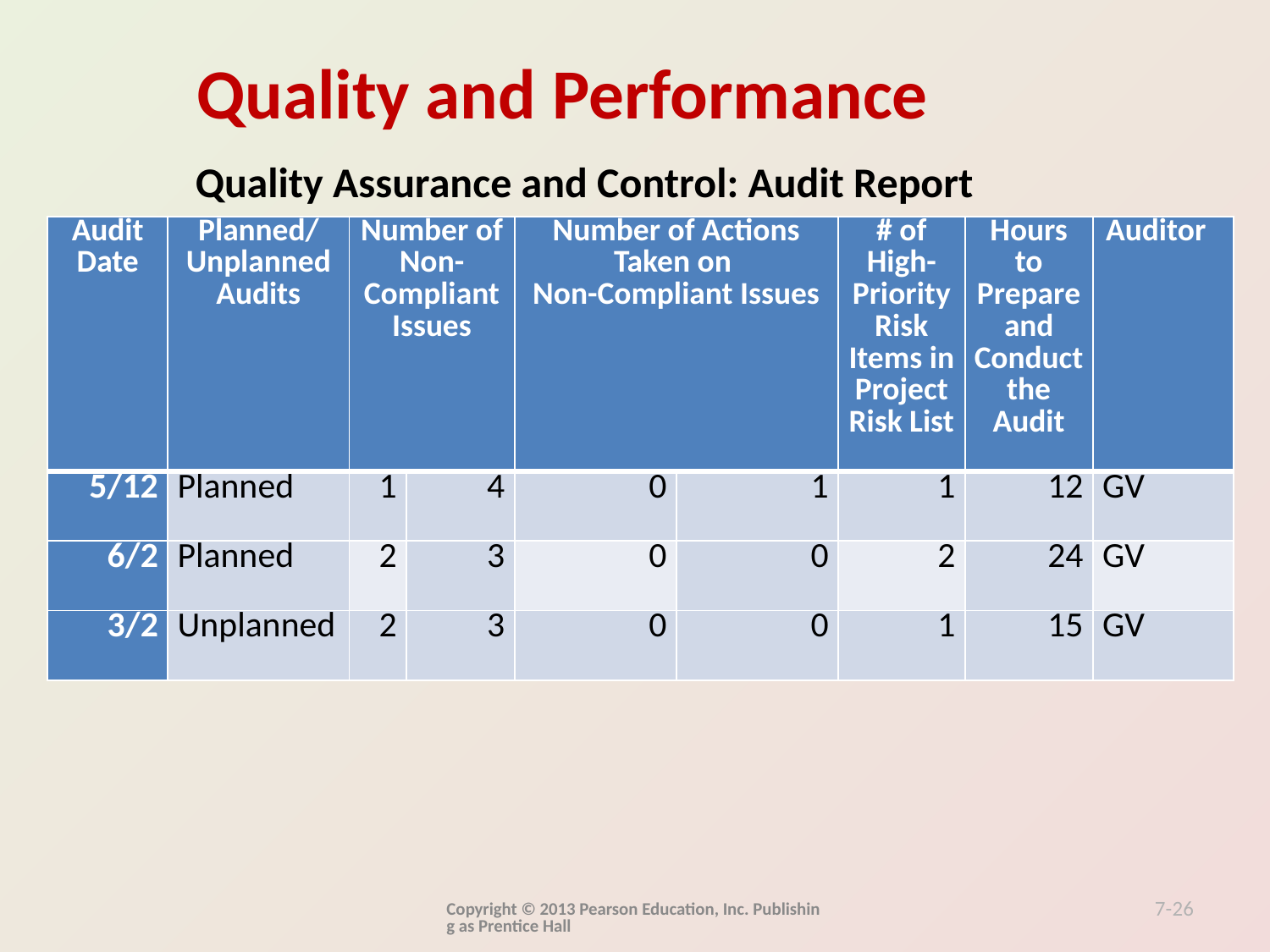

Quality Assurance and Control: Audit Report
| Audit Date | Planned/ Unplanned Audits | Number of Non-Compliant Issues |  | Number of Actions Taken on Non-Compliant Issues |  | # of High-Priority Risk Items in Project Risk List | Hours to Prepare and Conduct the Audit | Auditor |
| --- | --- | --- | --- | --- | --- | --- | --- | --- |
| 5/12 | Planned | 1 | 4 | 0 | 1 | 1 | 12 | GV |
| 6/2 | Planned | 2 | 3 | 0 | 0 | 2 | 24 | GV |
| 3/2 | Unplanned | 2 | 3 | 0 | 0 | 1 | 15 | GV |
Copyright © 2013 Pearson Education, Inc. Publishing as Prentice Hall
7-26